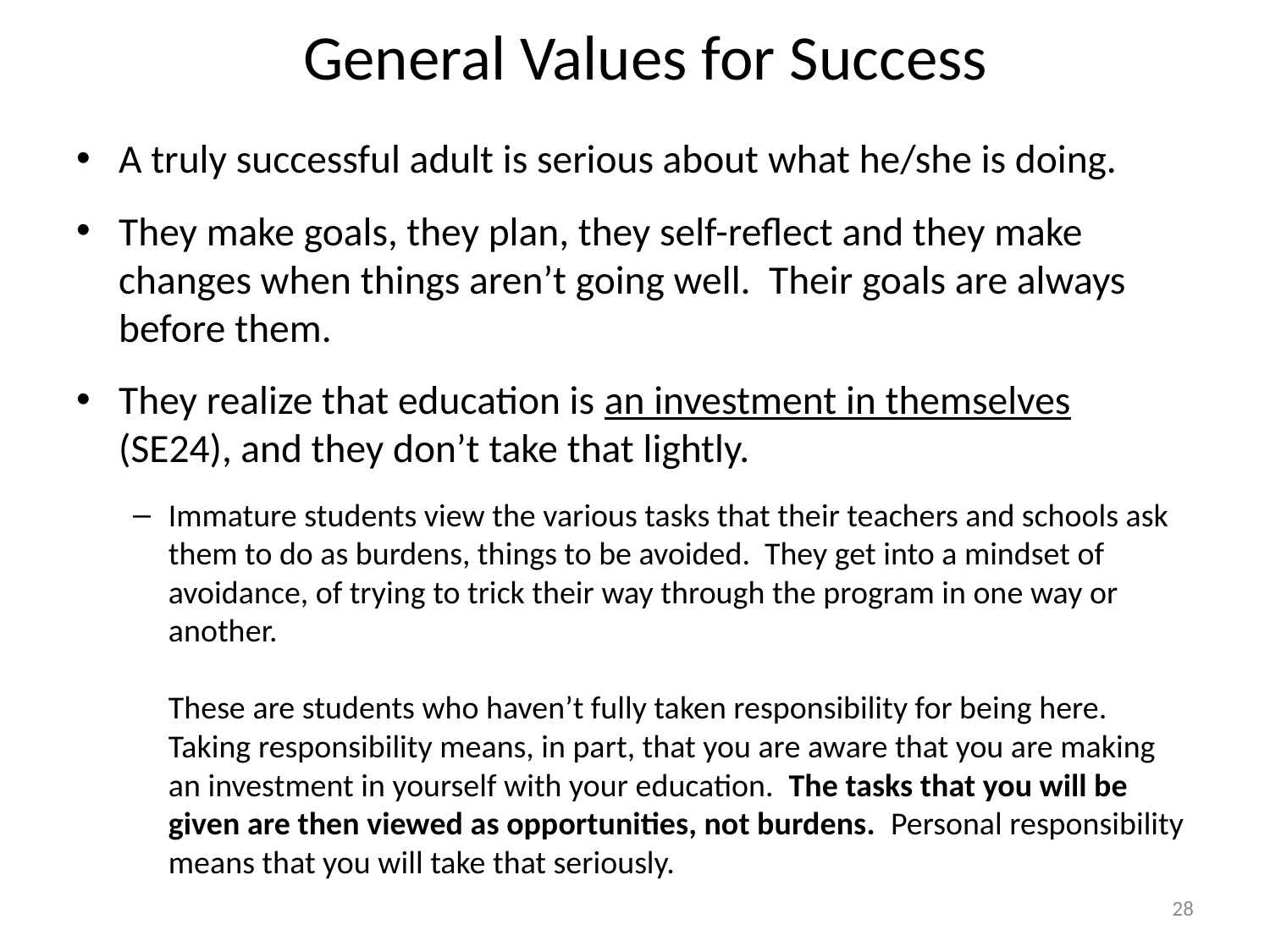

# General Values for Success
A truly successful adult is serious about what he/she is doing.
They make goals, they plan, they self-reflect and they make changes when things aren’t going well.  Their goals are always before them.
They realize that education is an investment in themselves (SE24), and they don’t take that lightly.
Immature students view the various tasks that their teachers and schools ask them to do as burdens, things to be avoided.  They get into a mindset of avoidance, of trying to trick their way through the program in one way or another.
These are students who haven’t fully taken responsibility for being here.  Taking responsibility means, in part, that you are aware that you are making an investment in yourself with your education.  The tasks that you will be given are then viewed as opportunities, not burdens.  Personal responsibility means that you will take that seriously.
28